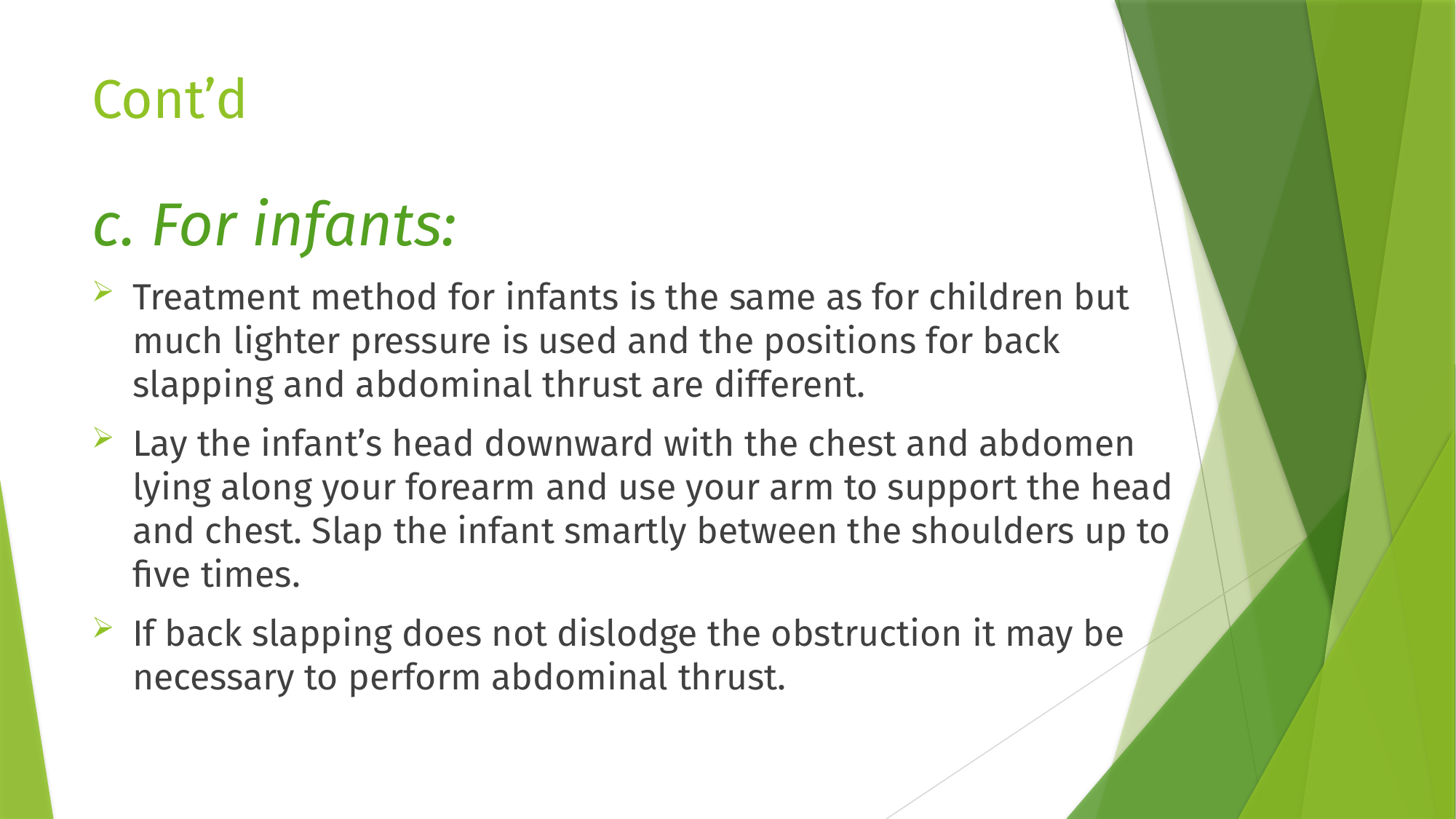

# Cont’d
c. For infants:
Treatment method for infants is the same as for children but much lighter pressure is used and the positions for back slapping and abdominal thrust are different.
Lay the infant’s head downward with the chest and abdomen lying along your forearm and use your arm to support the head and chest. Slap the infant smartly between the shoulders up to five times.
If back slapping does not dislodge the obstruction it may be necessary to perform abdominal thrust.